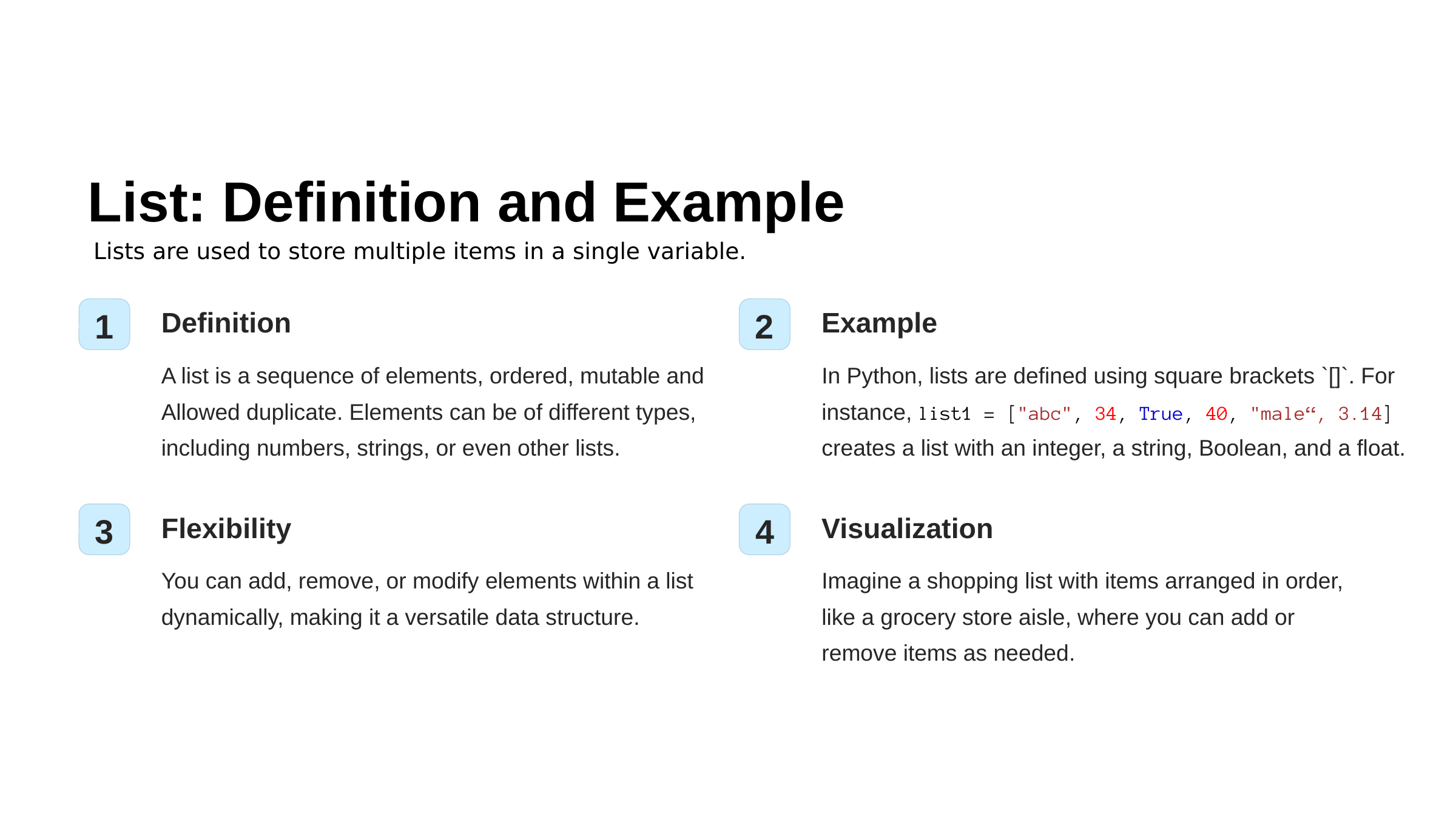

List: Definition and Example
Lists are used to store multiple items in a single variable.

Definition

Example
1
2

A list is a sequence of elements, ordered, mutable and Allowed duplicate. Elements can be of different types, including numbers, strings, or even other lists.
In Python, lists are defined using square brackets `[]`. For instance, list1 = ["abc", 34, True, 40, "male“, 3.14]
creates a list with an integer, a string, Boolean, and a float.

Flexibility

Visualization
3
4
You can add, remove, or modify elements within a list dynamically, making it a versatile data structure.
Imagine a shopping list with items arranged in order, like a grocery store aisle, where you can add or remove items as needed.